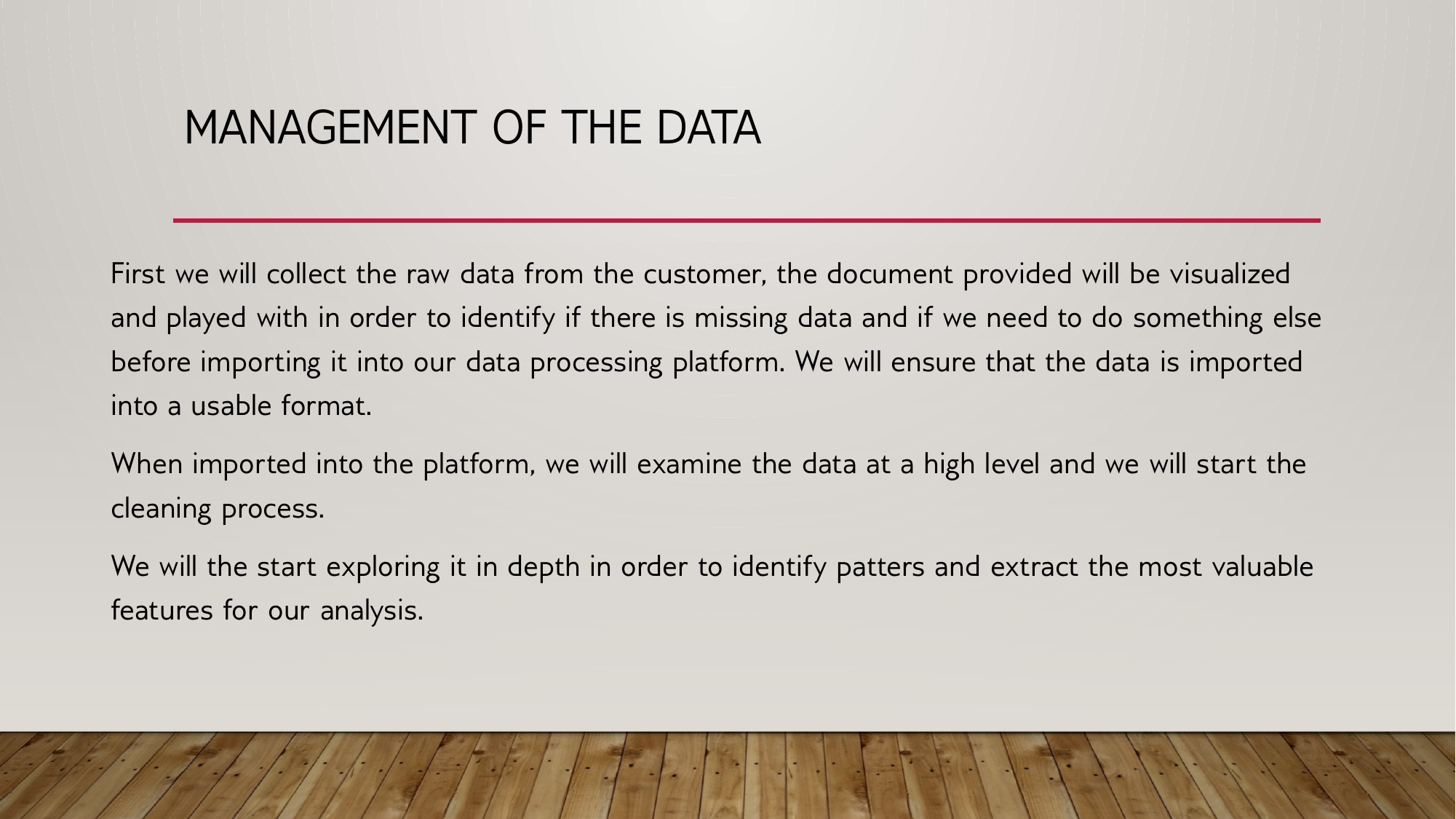

# Management of the Data
First we will collect the raw data from the customer, the document provided will be visualized and played with in order to identify if there is missing data and if we need to do something else before importing it into our data processing platform. We will ensure that the data is imported into a usable format.
When imported into the platform, we will examine the data at a high level and we will start the cleaning process.
We will the start exploring it in depth in order to identify patters and extract the most valuable features for our analysis.